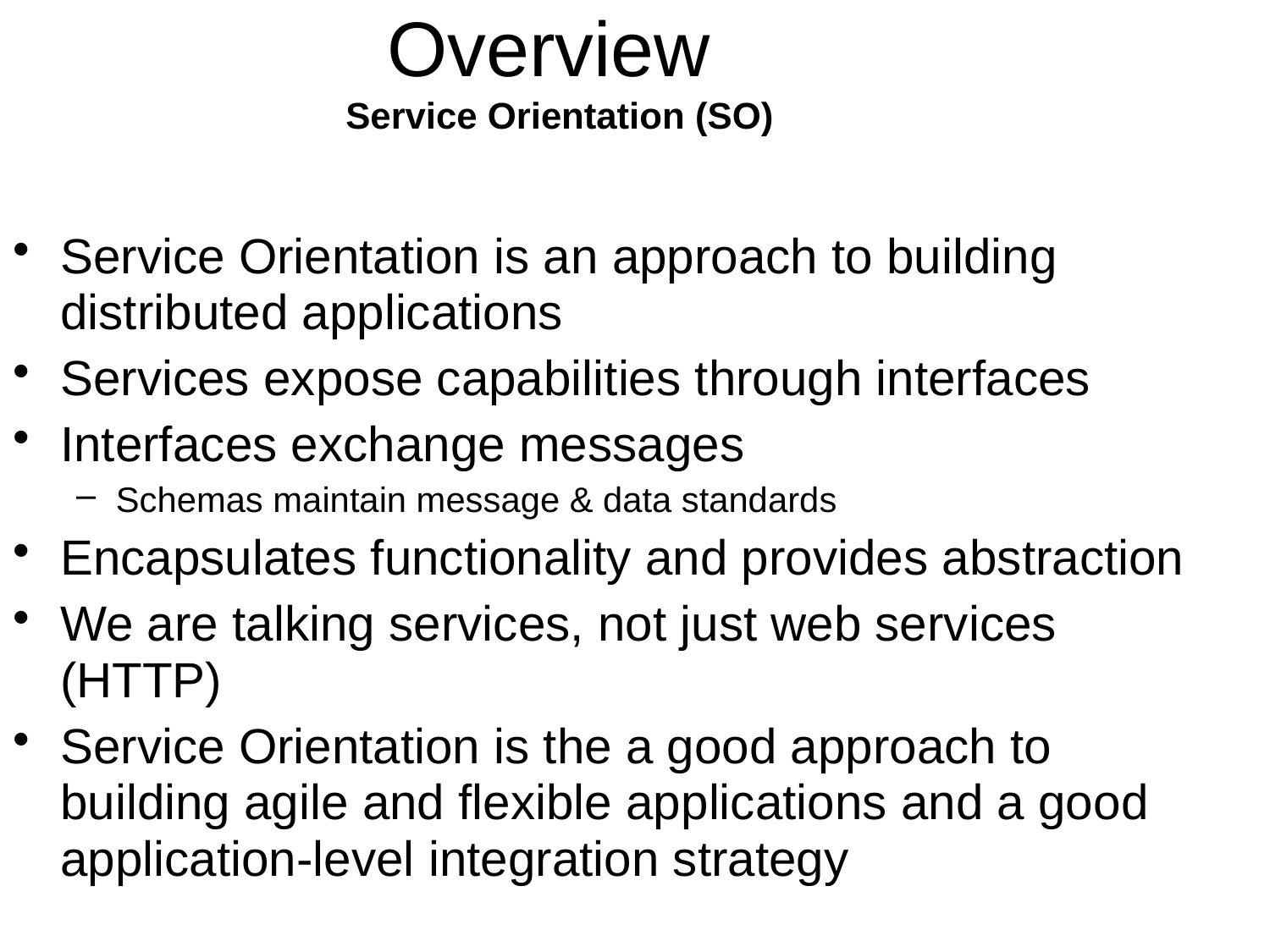

# Overview Service Orientation (SO)
Service Orientation is an approach to building distributed applications
Services expose capabilities through interfaces
Interfaces exchange messages
Schemas maintain message & data standards
Encapsulates functionality and provides abstraction
We are talking services, not just web services (HTTP)
Service Orientation is the a good approach to building agile and flexible applications and a good application-level integration strategy